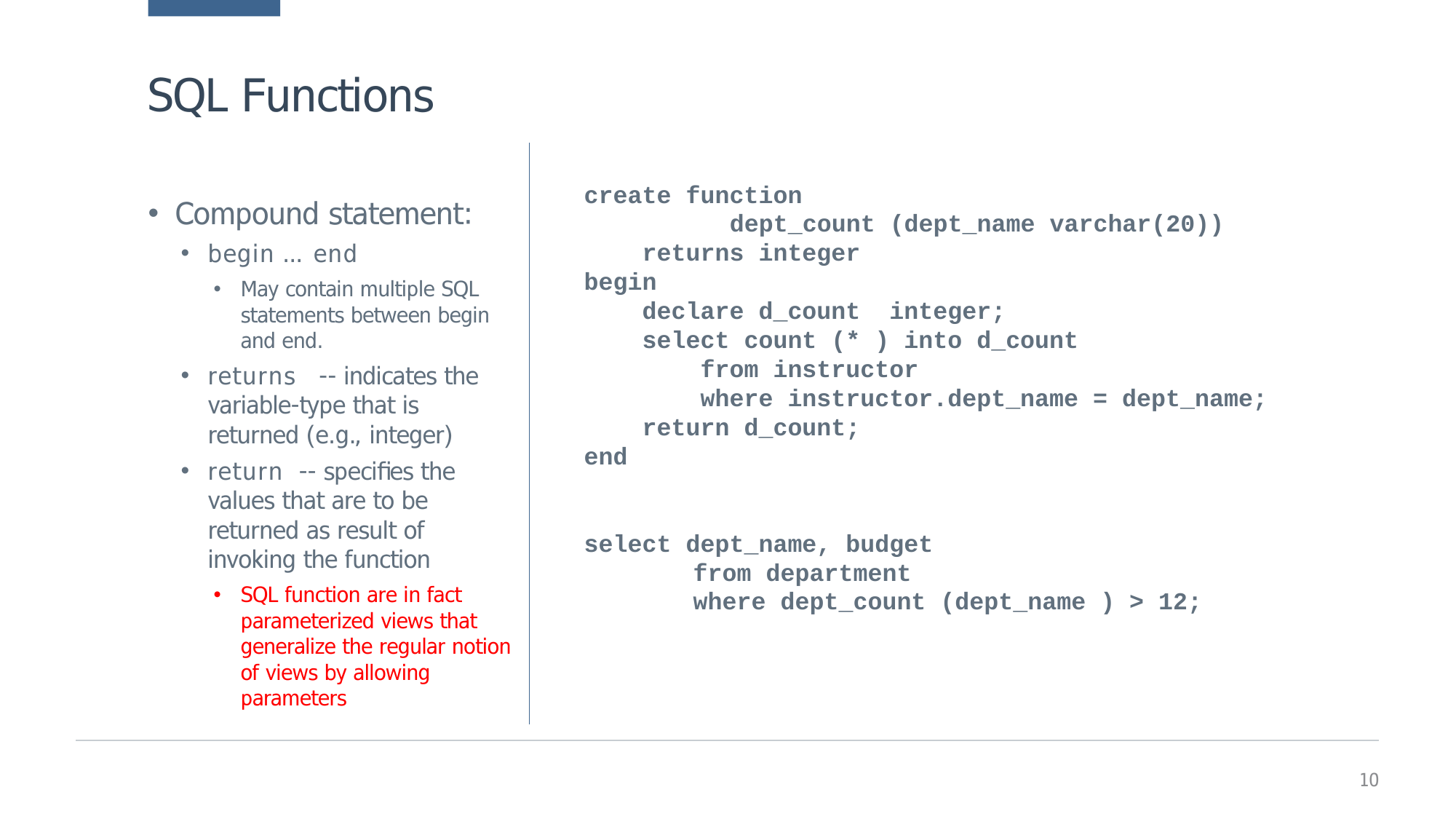

# SQL Functions

Compound statement:
begin … end
May contain multiple SQL statements between begin and end.
returns   -- indicates the variable-type that is returned (e.g., integer)
return  -- specifies the values that are to be returned as result of invoking the function
SQL function are in fact parameterized views that generalize the regular notion of views by allowing parameters

create function
          dept_count (dept_name varchar(20))
    returns integer
begin
    declare d_count  integer;
    select count (* ) into d_count
        from instructor
        where instructor.dept_name = dept_name;
    return d_count;
end

select dept_name, budget
	from department
	where dept_count (dept_name ) > 12;